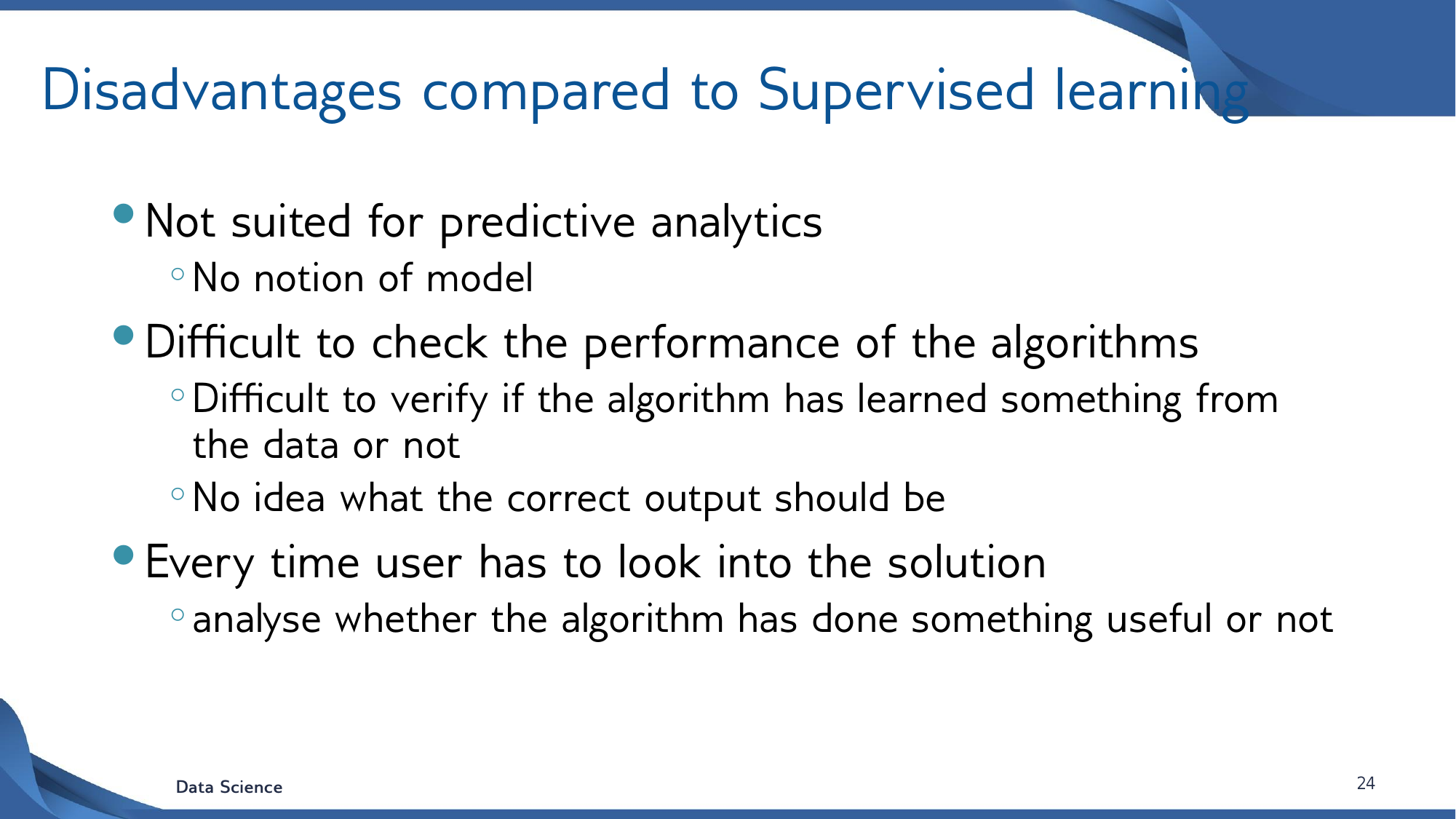

# Disadvantages compared to Supervised learning
Not suited for predictive analytics
No notion of model
Difficult to check the performance of the algorithms
Difficult to verify if the algorithm has learned something from the data or not
No idea what the correct output should be
Every time user has to look into the solution
analyse whether the algorithm has done something useful or not